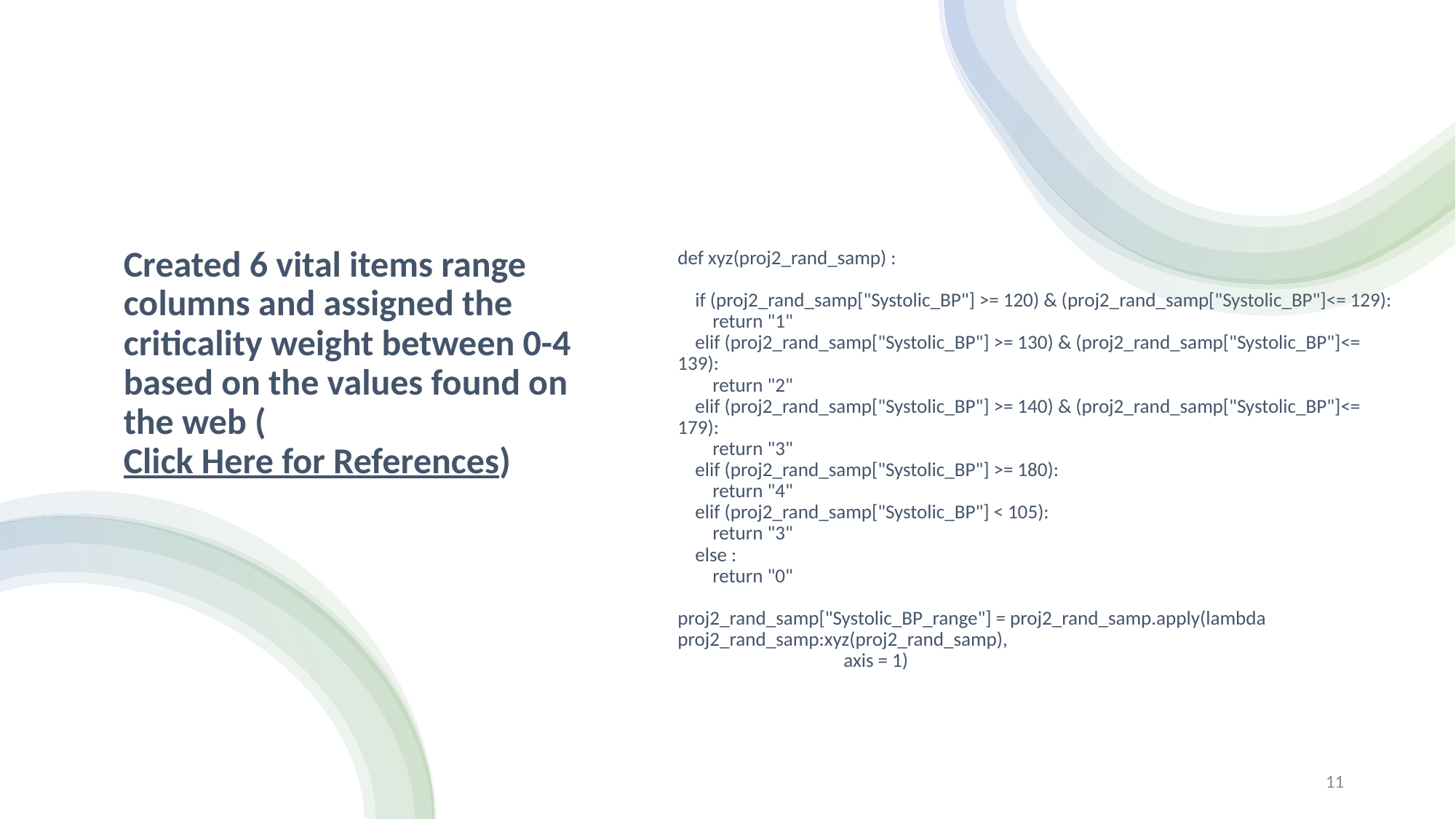

Created 6 vital items range columns and assigned the criticality weight between 0-4 based on the values found on the web (Click Here for References)

# def xyz(proj2_rand_samp) : if (proj2_rand_samp["Systolic_BP"] >= 120) & (proj2_rand_samp["Systolic_BP"]<= 129): return "1" elif (proj2_rand_samp["Systolic_BP"] >= 130) & (proj2_rand_samp["Systolic_BP"]<= 139): return "2" elif (proj2_rand_samp["Systolic_BP"] >= 140) & (proj2_rand_samp["Systolic_BP"]<= 179): return "3" elif (proj2_rand_samp["Systolic_BP"] >= 180): return "4" elif (proj2_rand_samp["Systolic_BP"] < 105): return "3" else : return "0" proj2_rand_samp["Systolic_BP_range"] = proj2_rand_samp.apply(lambda proj2_rand_samp:xyz(proj2_rand_samp), axis = 1)

11